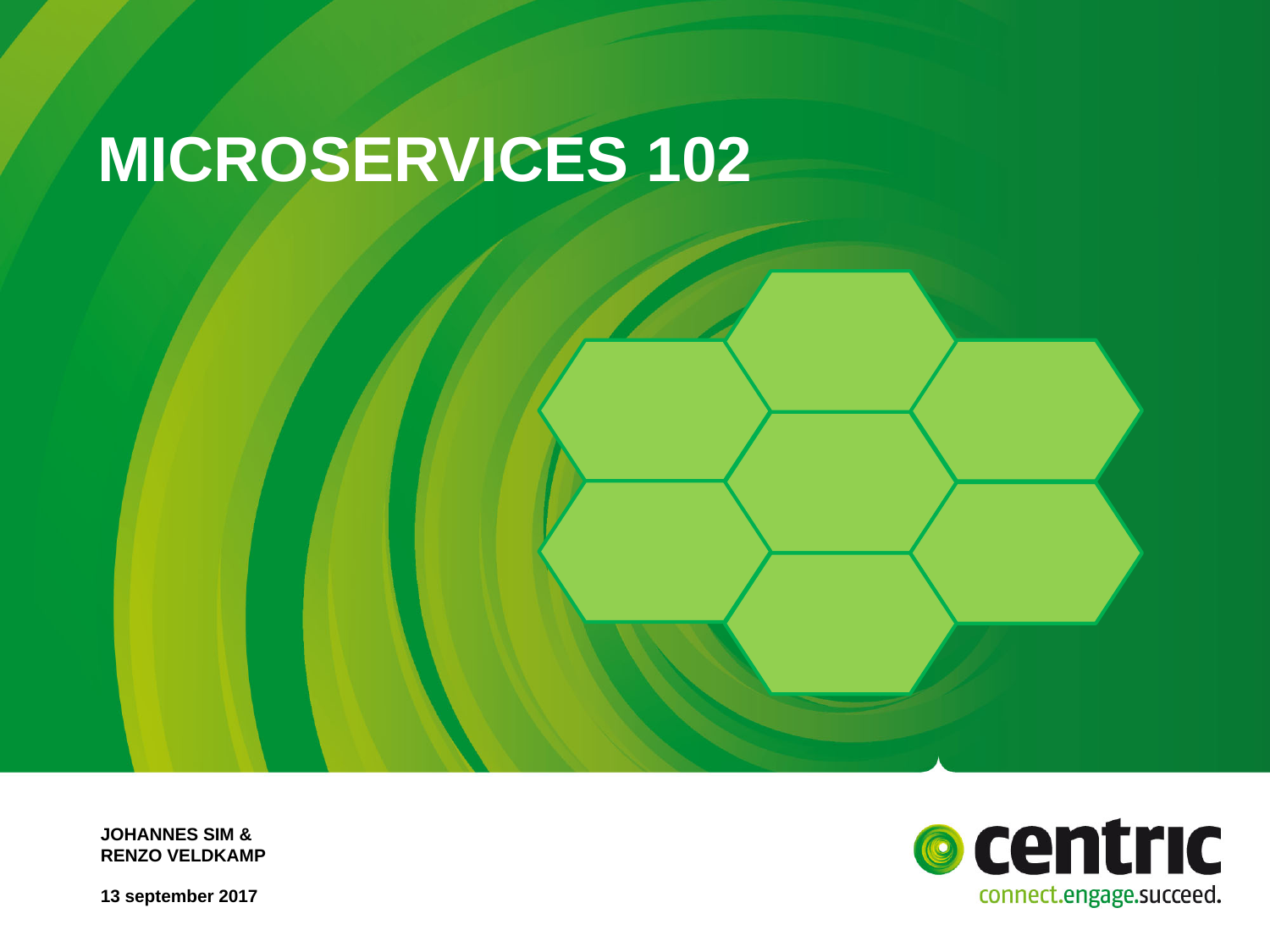

# Microservices 102

Johannes Sim &
Renzo veldkamp
13 september 2017